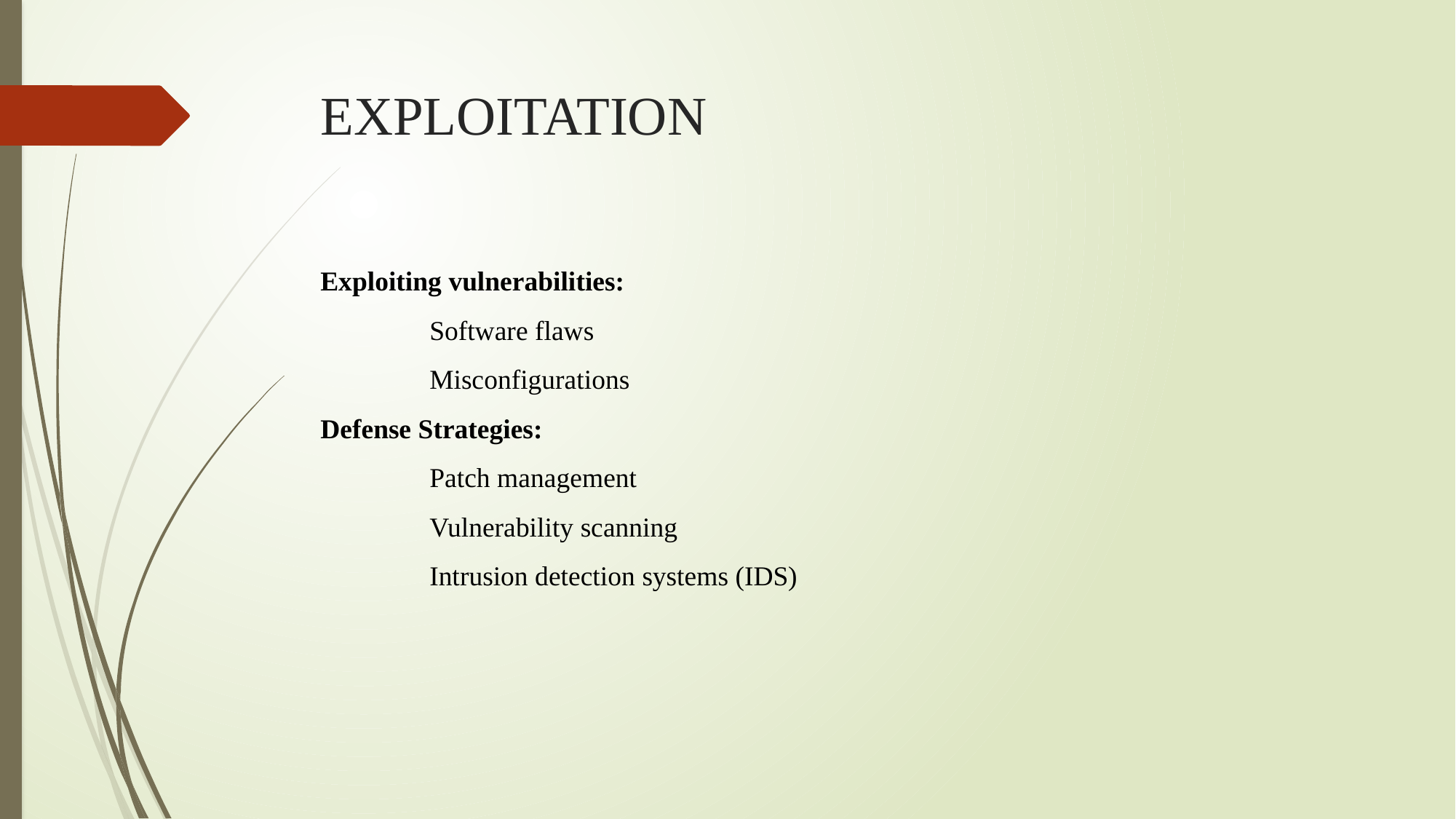

# EXPLOITATION
Exploiting vulnerabilities:
	Software flaws
	Misconfigurations
Defense Strategies:
	Patch management
	Vulnerability scanning
	Intrusion detection systems (IDS)